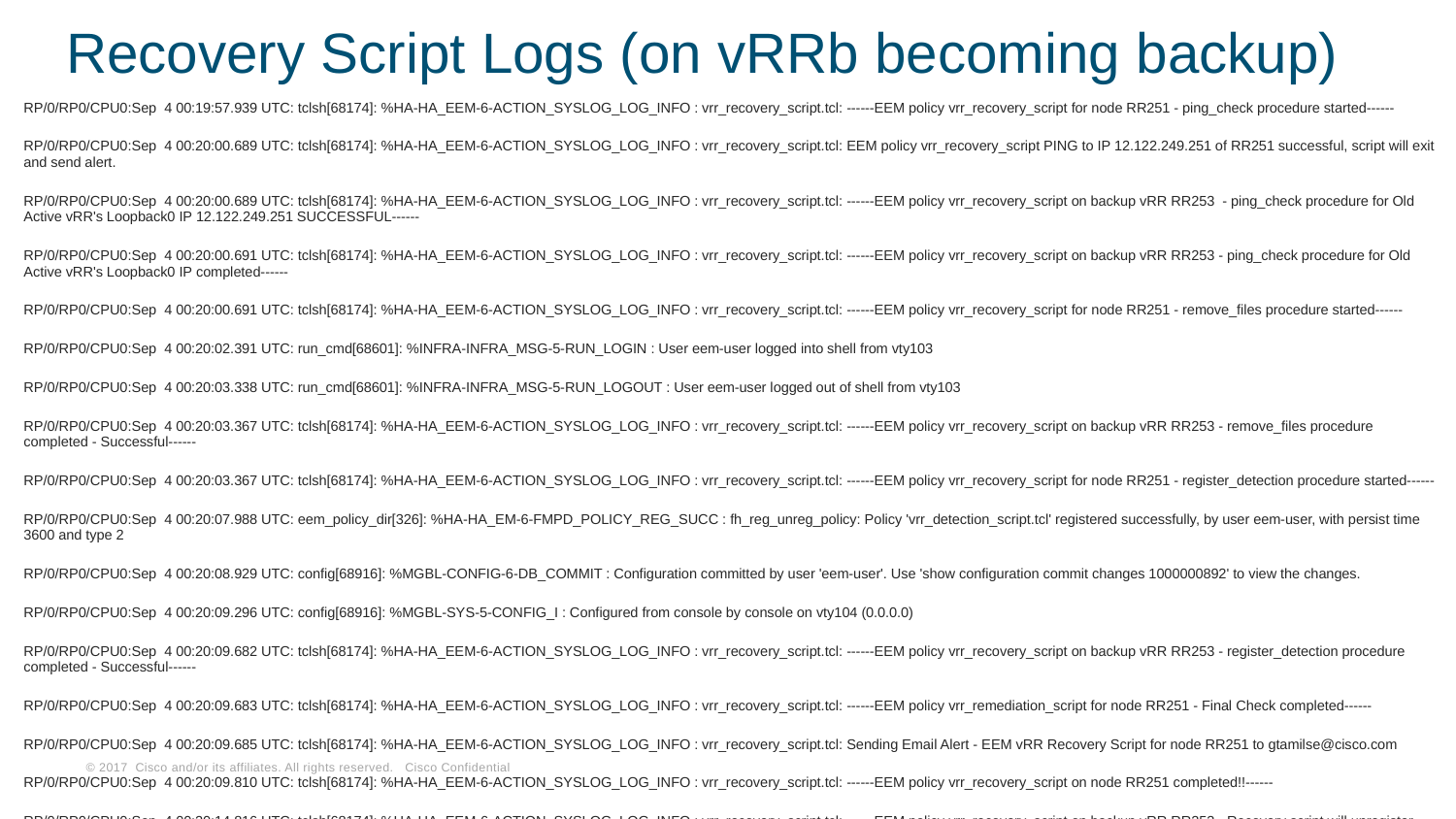

# Recovery Script Logs (on vRRb becoming backup)
RP/0/RP0/CPU0:Sep  4 00:19:57.939 UTC: tclsh[68174]: %HA-HA_EEM-6-ACTION_SYSLOG_LOG_INFO : vrr_recovery_script.tcl: ------EEM policy vrr_recovery_script for node RR251 - ping_check procedure started------
RP/0/RP0/CPU0:Sep  4 00:20:00.689 UTC: tclsh[68174]: %HA-HA_EEM-6-ACTION_SYSLOG_LOG_INFO : vrr_recovery_script.tcl: EEM policy vrr_recovery_script PING to IP 12.122.249.251 of RR251 successful, script will exit and send alert.
RP/0/RP0/CPU0:Sep  4 00:20:00.689 UTC: tclsh[68174]: %HA-HA_EEM-6-ACTION_SYSLOG_LOG_INFO : vrr_recovery_script.tcl: ------EEM policy vrr_recovery_script on backup vRR RR253  - ping_check procedure for Old Active vRR's Loopback0 IP 12.122.249.251 SUCCESSFUL------
RP/0/RP0/CPU0:Sep  4 00:20:00.691 UTC: tclsh[68174]: %HA-HA_EEM-6-ACTION_SYSLOG_LOG_INFO : vrr_recovery_script.tcl: ------EEM policy vrr_recovery_script on backup vRR RR253 - ping_check procedure for Old Active vRR's Loopback0 IP completed------
RP/0/RP0/CPU0:Sep  4 00:20:00.691 UTC: tclsh[68174]: %HA-HA_EEM-6-ACTION_SYSLOG_LOG_INFO : vrr_recovery_script.tcl: ------EEM policy vrr_recovery_script for node RR251 - remove_files procedure started------
RP/0/RP0/CPU0:Sep  4 00:20:02.391 UTC: run_cmd[68601]: %INFRA-INFRA_MSG-5-RUN_LOGIN : User eem-user logged into shell from vty103
RP/0/RP0/CPU0:Sep  4 00:20:03.338 UTC: run_cmd[68601]: %INFRA-INFRA_MSG-5-RUN_LOGOUT : User eem-user logged out of shell from vty103
RP/0/RP0/CPU0:Sep  4 00:20:03.367 UTC: tclsh[68174]: %HA-HA_EEM-6-ACTION_SYSLOG_LOG_INFO : vrr_recovery_script.tcl: ------EEM policy vrr_recovery_script on backup vRR RR253 - remove_files procedure completed - Successful------
RP/0/RP0/CPU0:Sep  4 00:20:03.367 UTC: tclsh[68174]: %HA-HA_EEM-6-ACTION_SYSLOG_LOG_INFO : vrr_recovery_script.tcl: ------EEM policy vrr_recovery_script for node RR251 - register_detection procedure started------
RP/0/RP0/CPU0:Sep  4 00:20:07.988 UTC: eem_policy_dir[326]: %HA-HA_EM-6-FMPD_POLICY_REG_SUCC : fh_reg_unreg_policy: Policy 'vrr_detection_script.tcl' registered successfully, by user eem-user, with persist time 3600 and type 2
RP/0/RP0/CPU0:Sep  4 00:20:08.929 UTC: config[68916]: %MGBL-CONFIG-6-DB_COMMIT : Configuration committed by user 'eem-user'. Use 'show configuration commit changes 1000000892' to view the changes.
RP/0/RP0/CPU0:Sep  4 00:20:09.296 UTC: config[68916]: %MGBL-SYS-5-CONFIG_I : Configured from console by console on vty104 (0.0.0.0)
RP/0/RP0/CPU0:Sep  4 00:20:09.682 UTC: tclsh[68174]: %HA-HA_EEM-6-ACTION_SYSLOG_LOG_INFO : vrr_recovery_script.tcl: ------EEM policy vrr_recovery_script on backup vRR RR253 - register_detection procedure completed - Successful------
RP/0/RP0/CPU0:Sep  4 00:20:09.683 UTC: tclsh[68174]: %HA-HA_EEM-6-ACTION_SYSLOG_LOG_INFO : vrr_recovery_script.tcl: ------EEM policy vrr_remediation_script for node RR251 - Final Check completed------
RP/0/RP0/CPU0:Sep  4 00:20:09.685 UTC: tclsh[68174]: %HA-HA_EEM-6-ACTION_SYSLOG_LOG_INFO : vrr_recovery_script.tcl: Sending Email Alert - EEM vRR Recovery Script for node RR251 to gtamilse@cisco.com
RP/0/RP0/CPU0:Sep  4 00:20:09.810 UTC: tclsh[68174]: %HA-HA_EEM-6-ACTION_SYSLOG_LOG_INFO : vrr_recovery_script.tcl: ------EEM policy vrr_recovery_script on node RR251 completed!!------
RP/0/RP0/CPU0:Sep  4 00:20:14.816 UTC: tclsh[68174]: %HA-HA_EEM-6-ACTION_SYSLOG_LOG_INFO : vrr_recovery_script.tcl: ------EEM policy vrr_recovery_script on backup vRR RR253 - Recovery script will unregister itself
RP/0/RP0/CPU0:Sep  4 00:20:14.818 UTC: tclsh[68174]: %HA-HA_EEM-6-ACTION_SYSLOG_LOG_INFO : vrr_recovery_script.tcl: ------EEM policy vrr_recovery_script for node RR251 - unregister_recovery procedure started------
RP/0/RP0/CPU0:Sep  4 00:20:19.701 UTC: sysdb_mc[409]: %SYSDB-SYSDB-2-CLEARED_CONFIG_INCONSISTENCY : The running config and persistent configuration maybe out of sync (most likely due to a config session closed before it is completed). The system automatically executed 'clear configuration inconsistency' successfully and rectified it (however, there is no commit id so rollback won't work).

RP/0/RP0/CPU0:RR253-VRR#